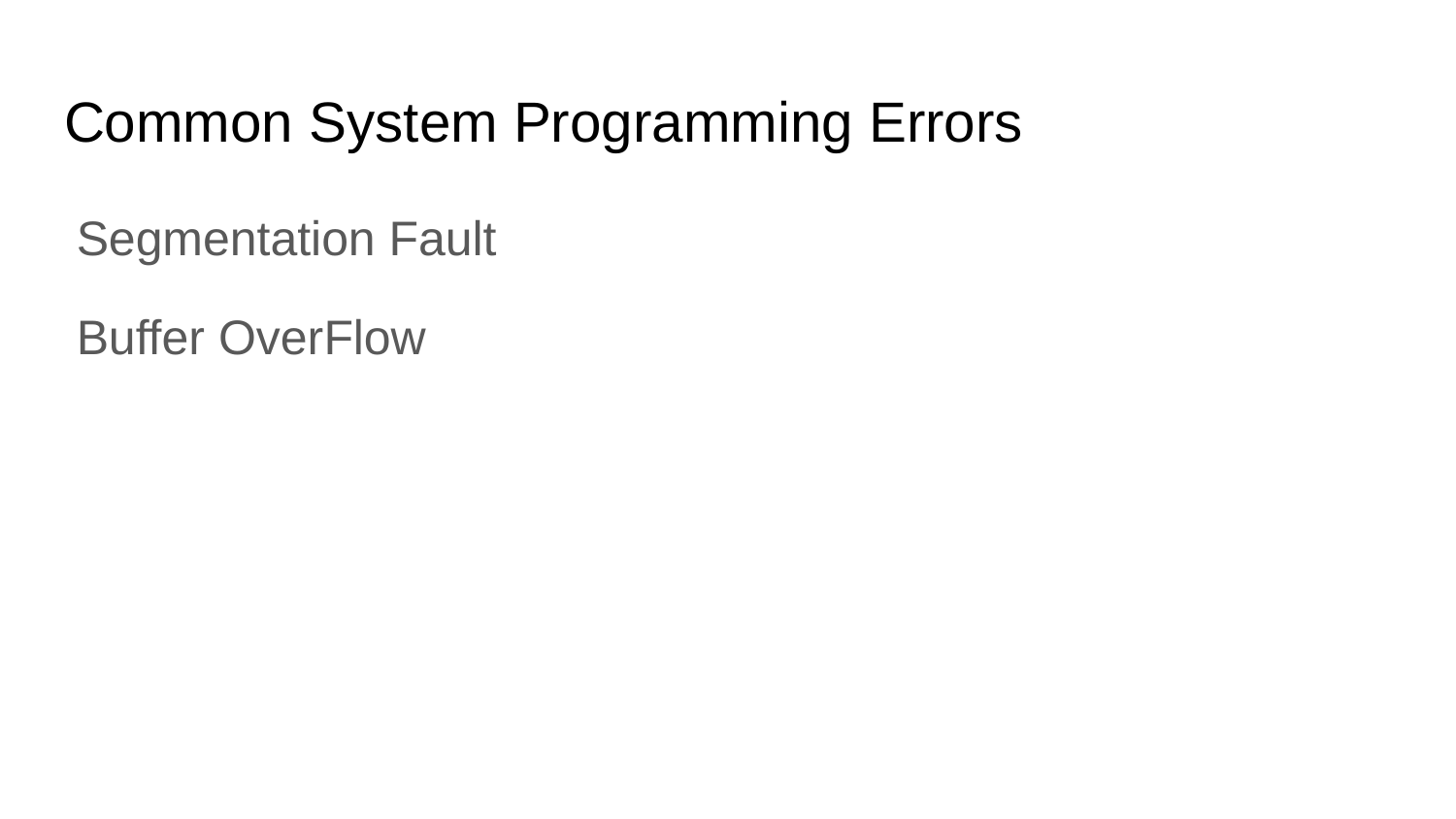

# Common System Programming Errors
Segmentation Fault
Buffer OverFlow